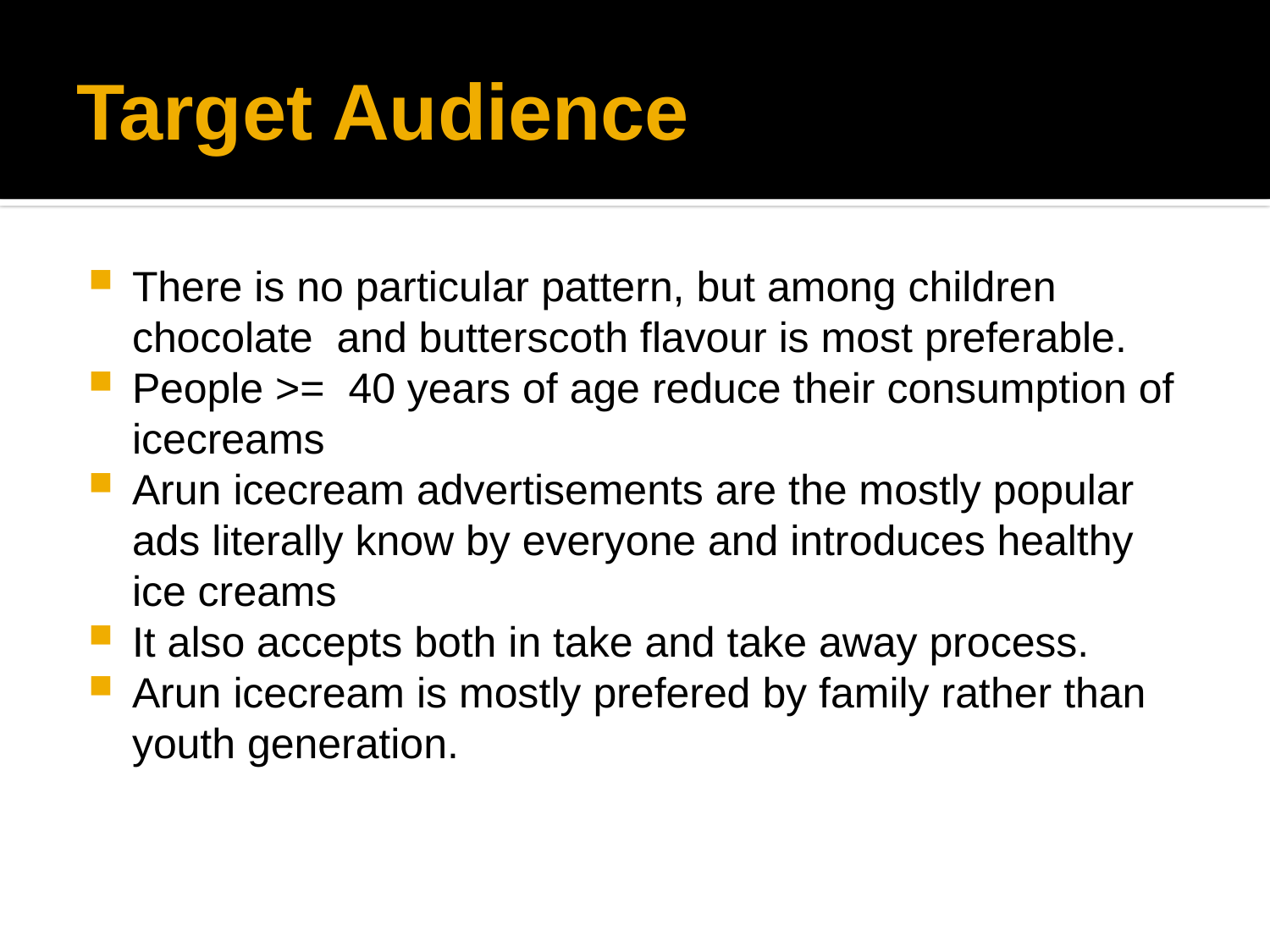

# Target Audience
There is no particular pattern, but among children chocolate  and butterscoth flavour is most preferable.
People >=  40 years of age reduce their consumption of icecreams
Arun icecream advertisements are the mostly popular ads literally know by everyone and introduces healthy ice creams
It also accepts both in take and take away process.
Arun icecream is mostly prefered by family rather than youth generation.